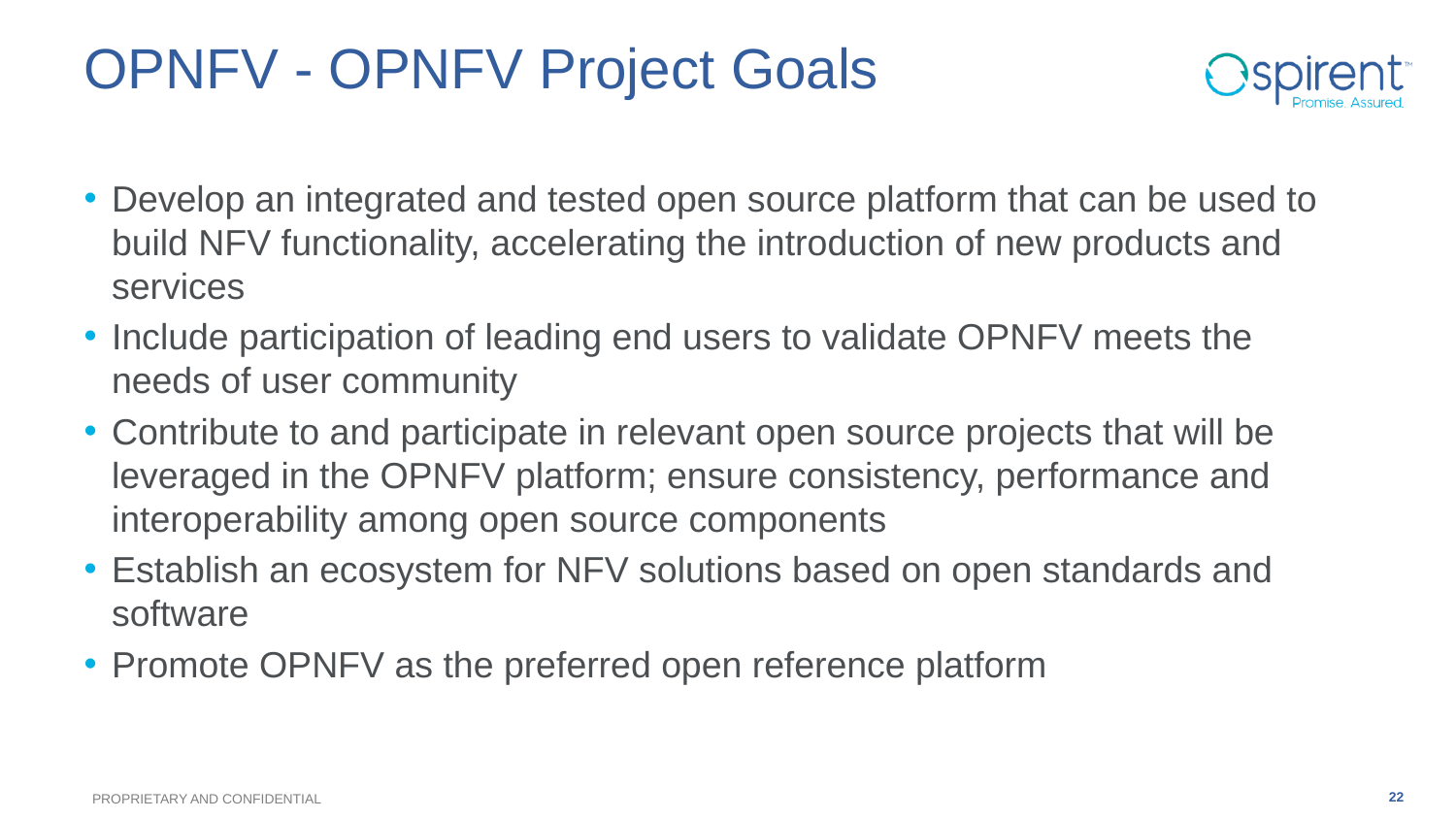

# OPNFV - OPNFV Project Goals
Develop an integrated and tested open source platform that can be used to build NFV functionality, accelerating the introduction of new products and services
Include participation of leading end users to validate OPNFV meets the needs of user community
Contribute to and participate in relevant open source projects that will be leveraged in the OPNFV platform; ensure consistency, performance and interoperability among open source components
Establish an ecosystem for NFV solutions based on open standards and software
Promote OPNFV as the preferred open reference platform